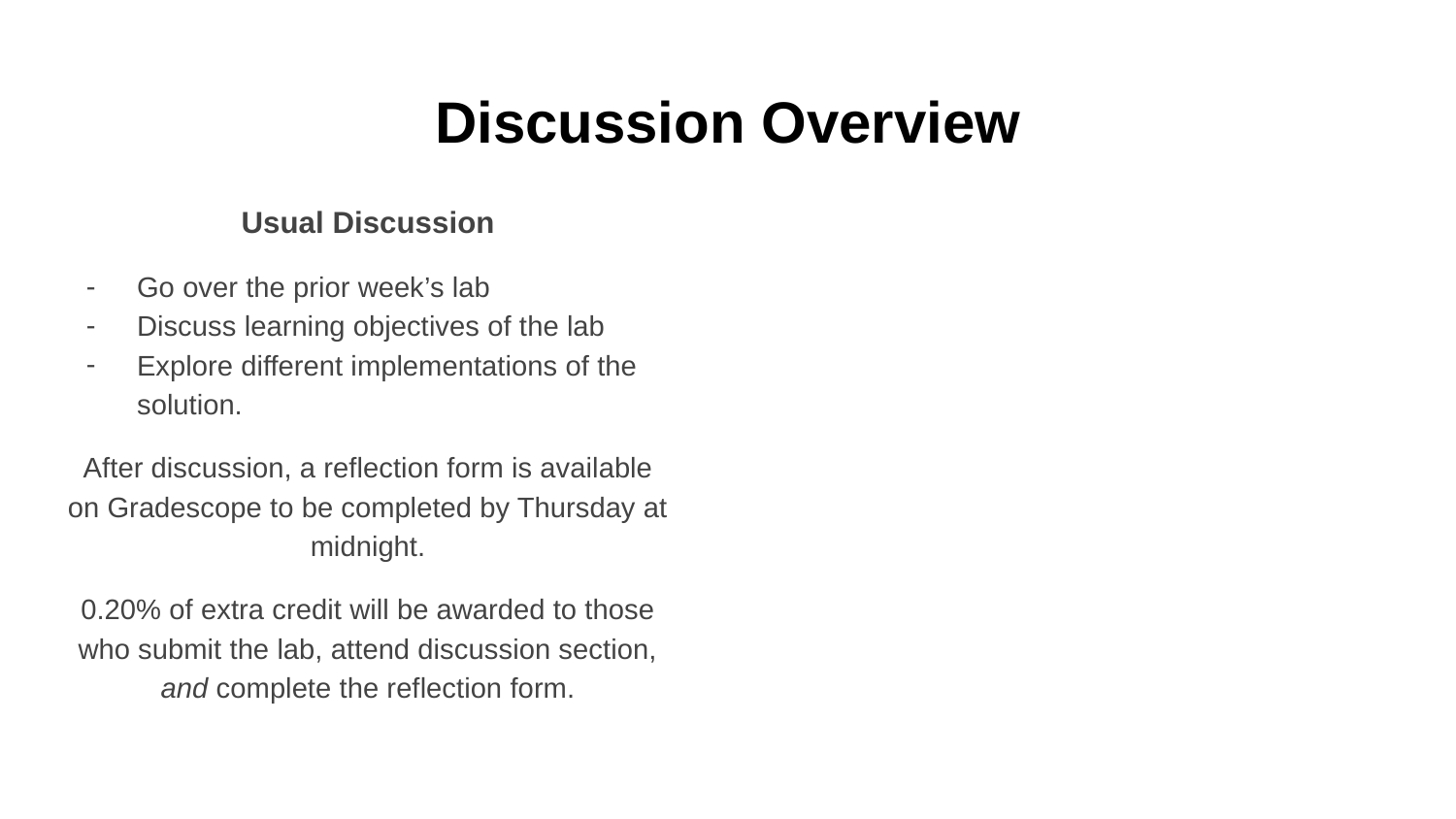

# Discussion Overview
Usual Discussion
Go over the prior week’s lab
Discuss learning objectives of the lab
Explore different implementations of the solution.
After discussion, a reflection form is available on Gradescope to be completed by Thursday at midnight.
0.20% of extra credit will be awarded to those who submit the lab, attend discussion section, and complete the reflection form.